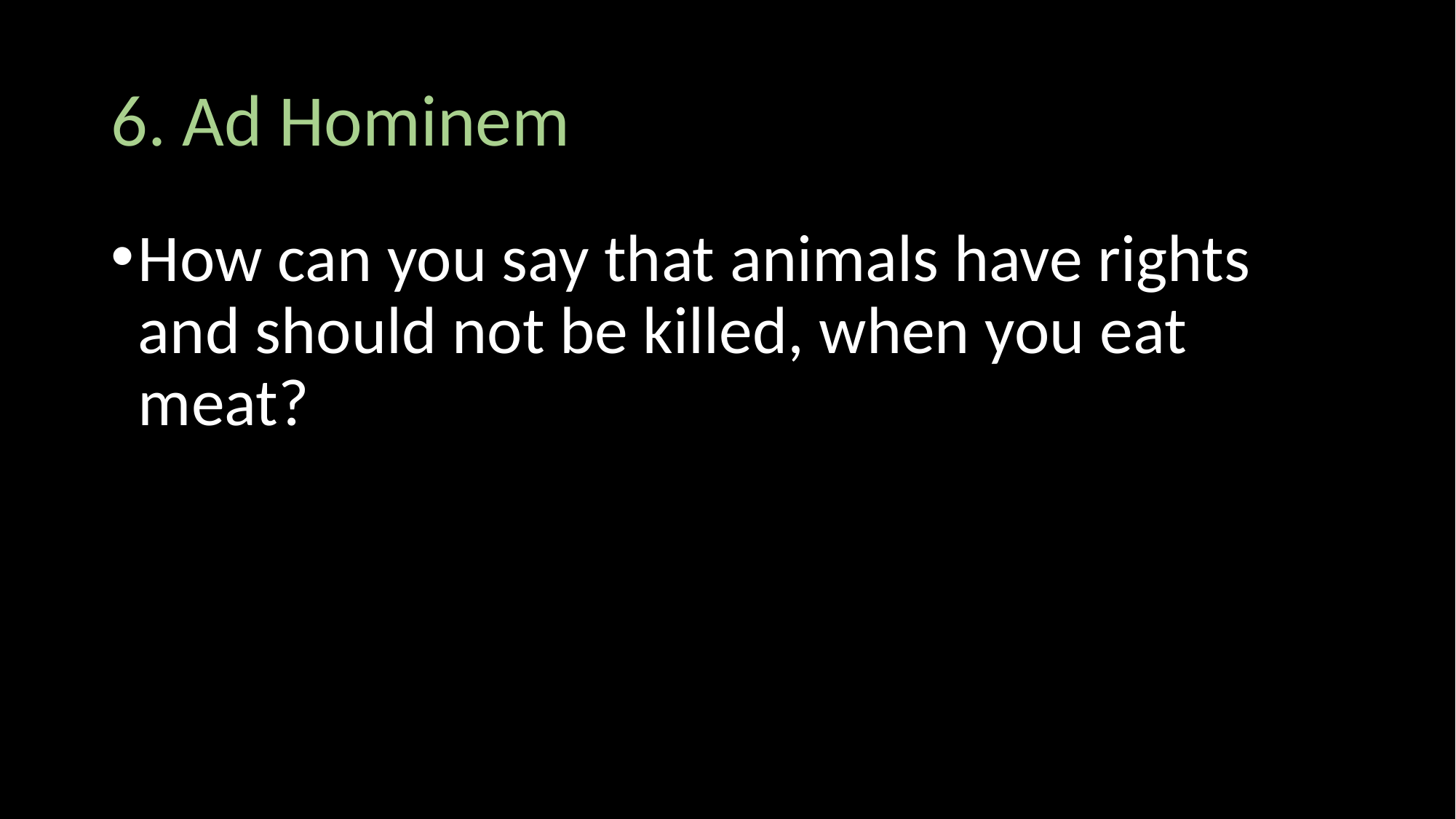

# 6. Ad Hominem
How can you say that animals have rights and should not be killed, when you eat meat?